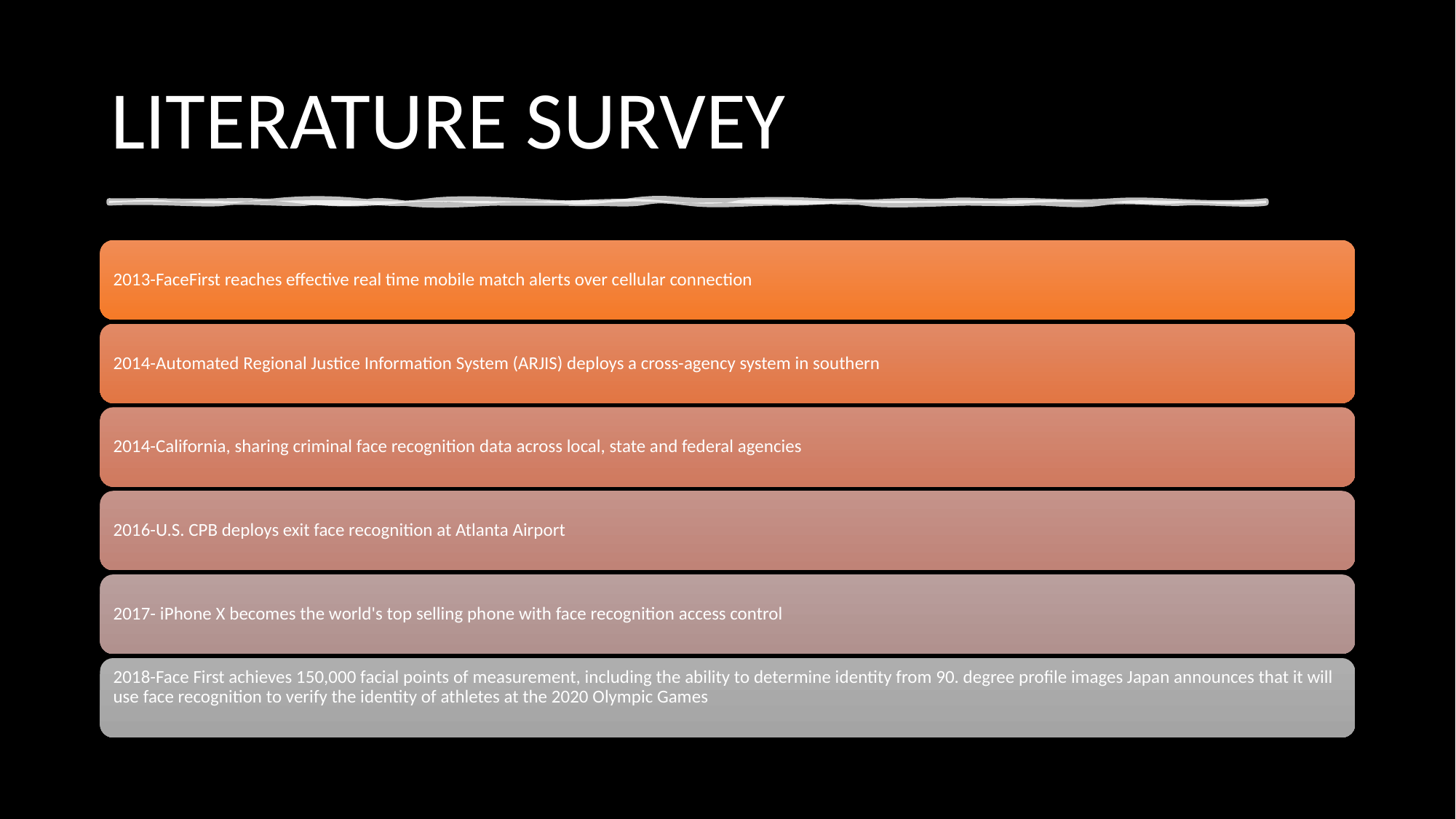

# LITERATURE SURVEY

2013-FaceFirst reaches effective real time mobile match alerts over cellular connection
2014-Automated Regional Justice Information System (ARJIS) deploys a cross-agency system in southern
2014-California, sharing criminal face recognition data across local, state and federal agencies
2016-U.S. CPB deploys exit face recognition at Atlanta Airport
2017- iPhone X becomes the world's top selling phone with face recognition access control
2018-Face First achieves 150,000 facial points of measurement, including the ability to determine identity from 90. degree profile images Japan announces that it will use face recognition to verify the identity of athletes at the 2020 Olympic Games